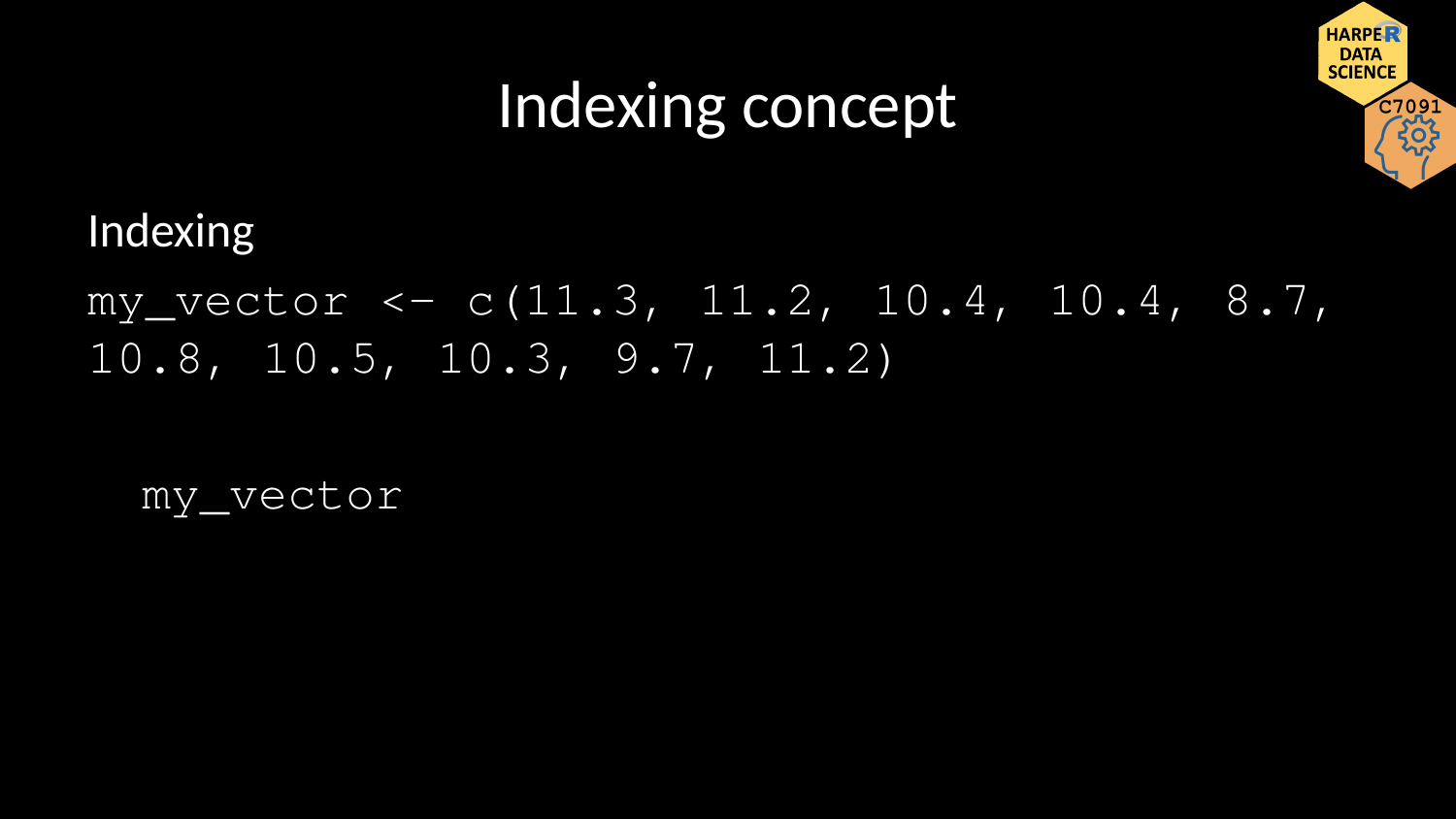

# Indexing concept
Indexing
my_vector <- c(11.3, 11.2, 10.4, 10.4, 8.7, 10.8, 10.5, 10.3, 9.7, 11.2)

my_vector